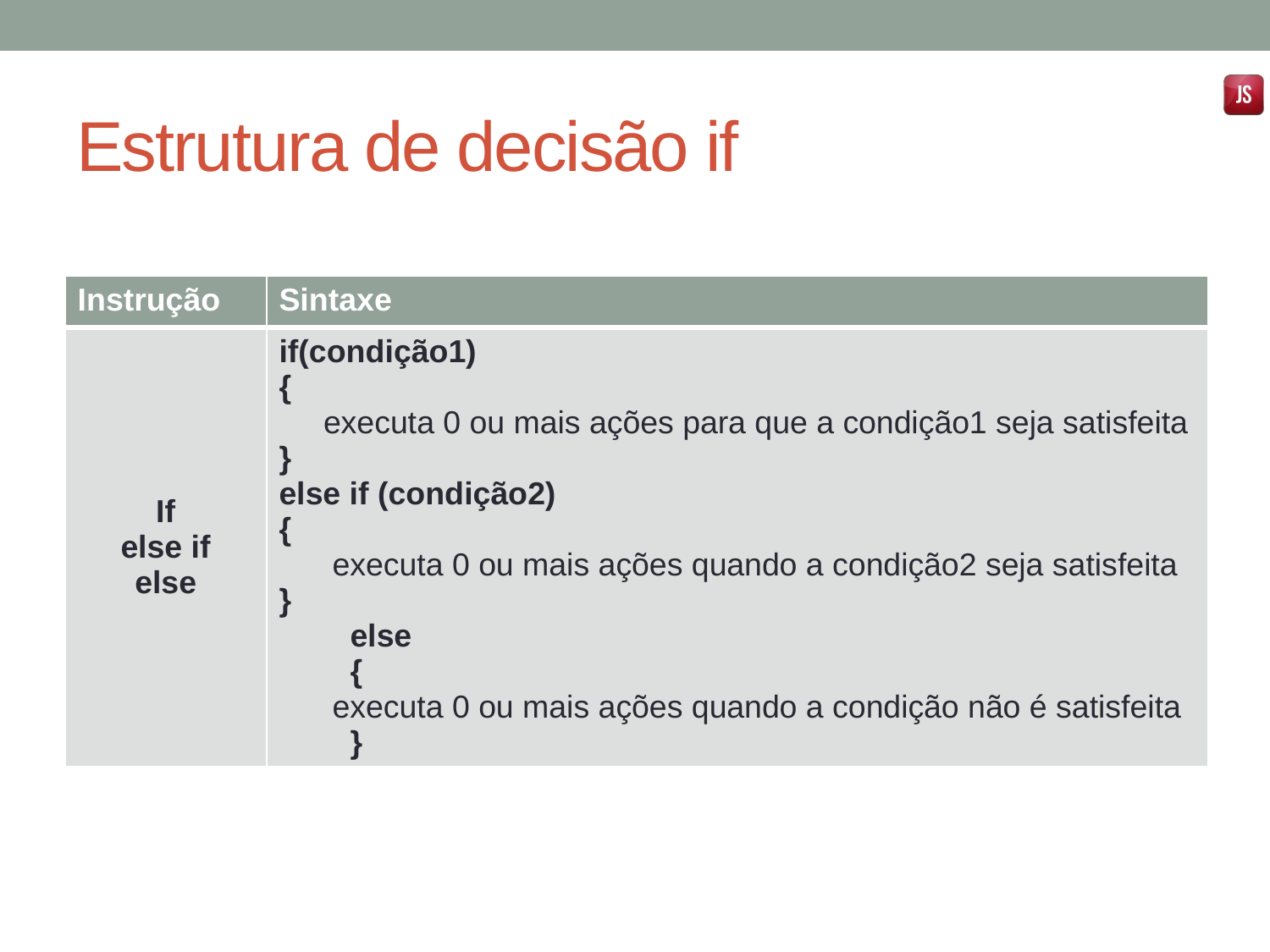

# Estrutura de decisão if
| Instrução | Sintaxe |
| --- | --- |
| If else if else | if(condição1) { executa 0 ou mais ações para que a condição1 seja satisfeita } else if (condição2) { executa 0 ou mais ações quando a condição2 seja satisfeita } else { executa 0 ou mais ações quando a condição não é satisfeita } |